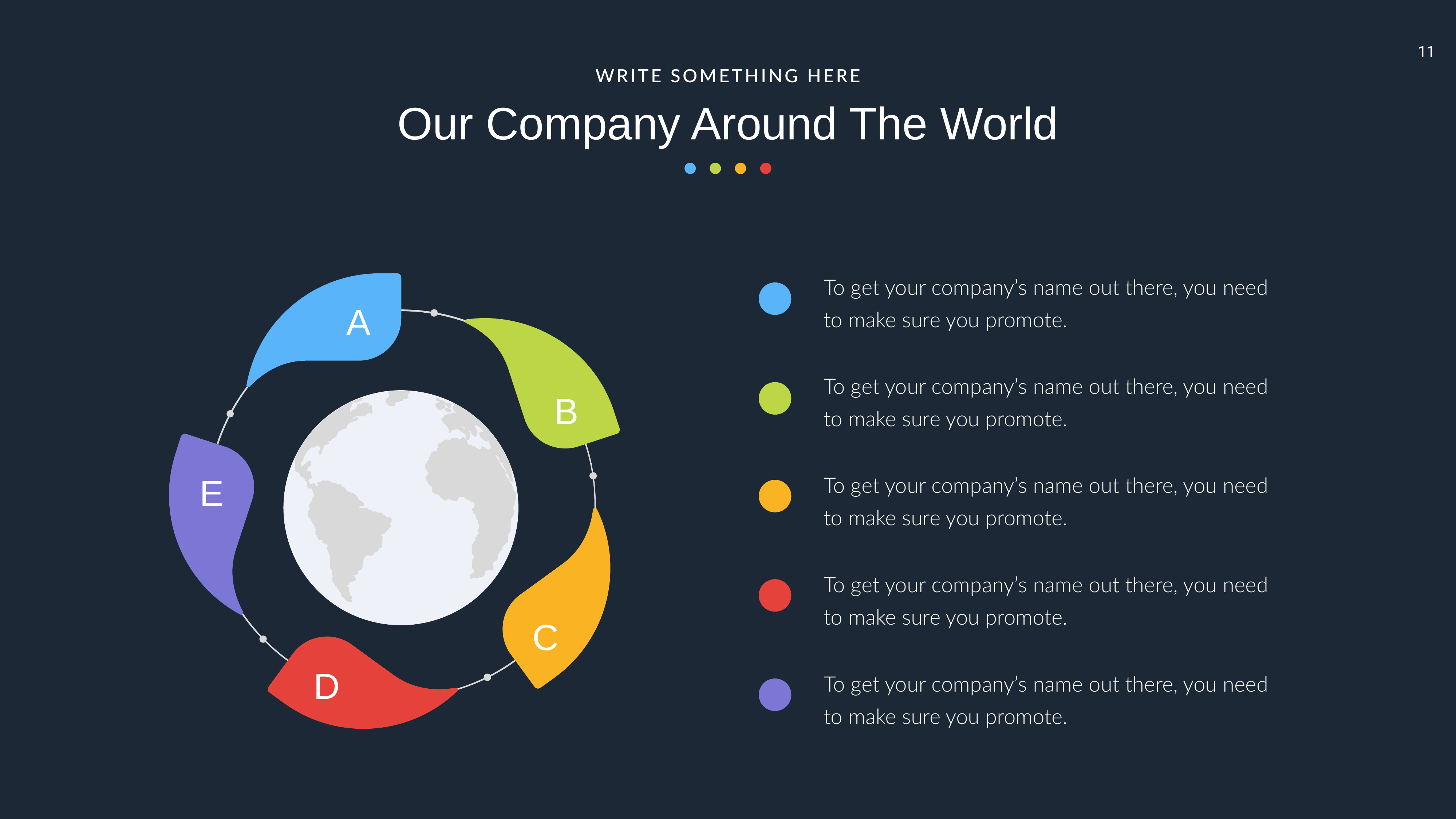

WRITE SOMETHING HERE
Our Company Around The World

To get your company’s name out there, you need to make sure you promote.

A

To get your company’s name out there, you need to make sure you promote.

B

To get your company’s name out there, you need to make sure you promote.
E

To get your company’s name out there, you need to make sure you promote.

C

D
To get your company’s name out there, you need to make sure you promote.